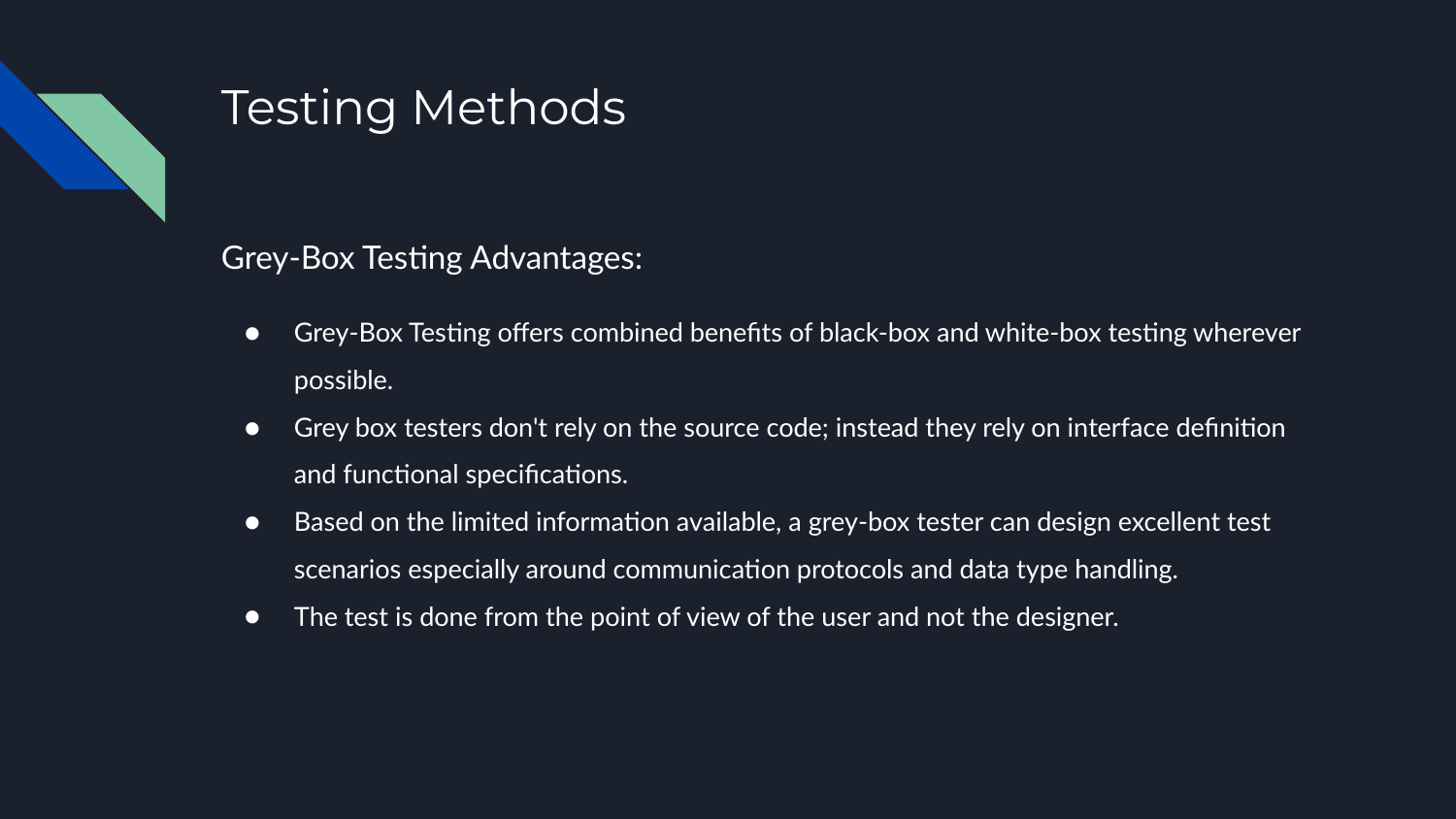

# Testing Methods
Grey-Box Testing Advantages:
Grey-Box Testing offers combined benefits of black-box and white-box testing wherever possible.
Grey box testers don't rely on the source code; instead they rely on interface definition and functional specifications.
Based on the limited information available, a grey-box tester can design excellent test scenarios especially around communication protocols and data type handling.
The test is done from the point of view of the user and not the designer.